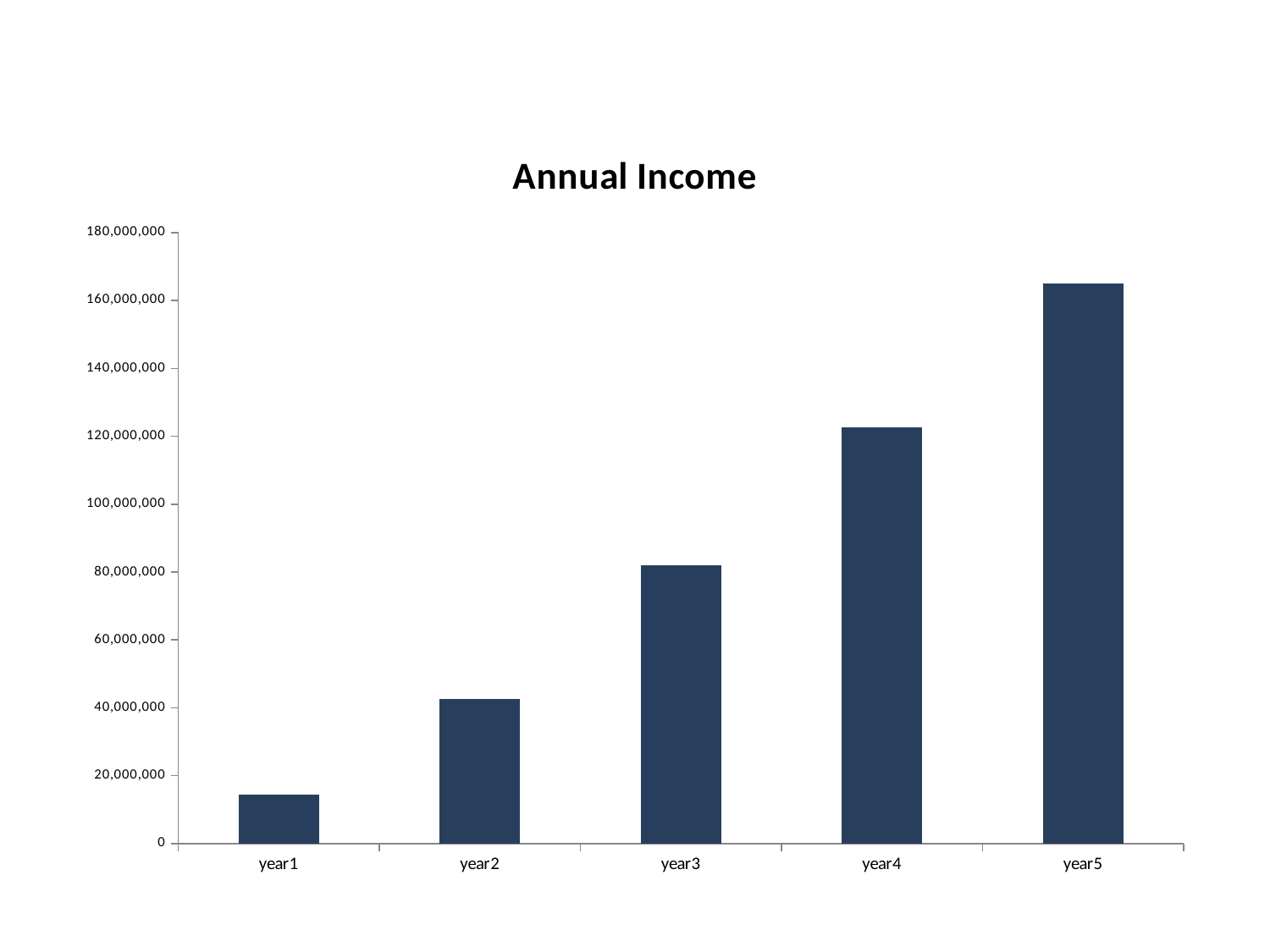

### Chart: Annual Income

| Category | income |
|---|---|
| year1 | 14376827.199999992 |
| year2 | 42556362.20000002 |
| year3 | 82000024.79999994 |
| year4 | 122551121.80000053 |
| year5 | 165086185.40000087 |